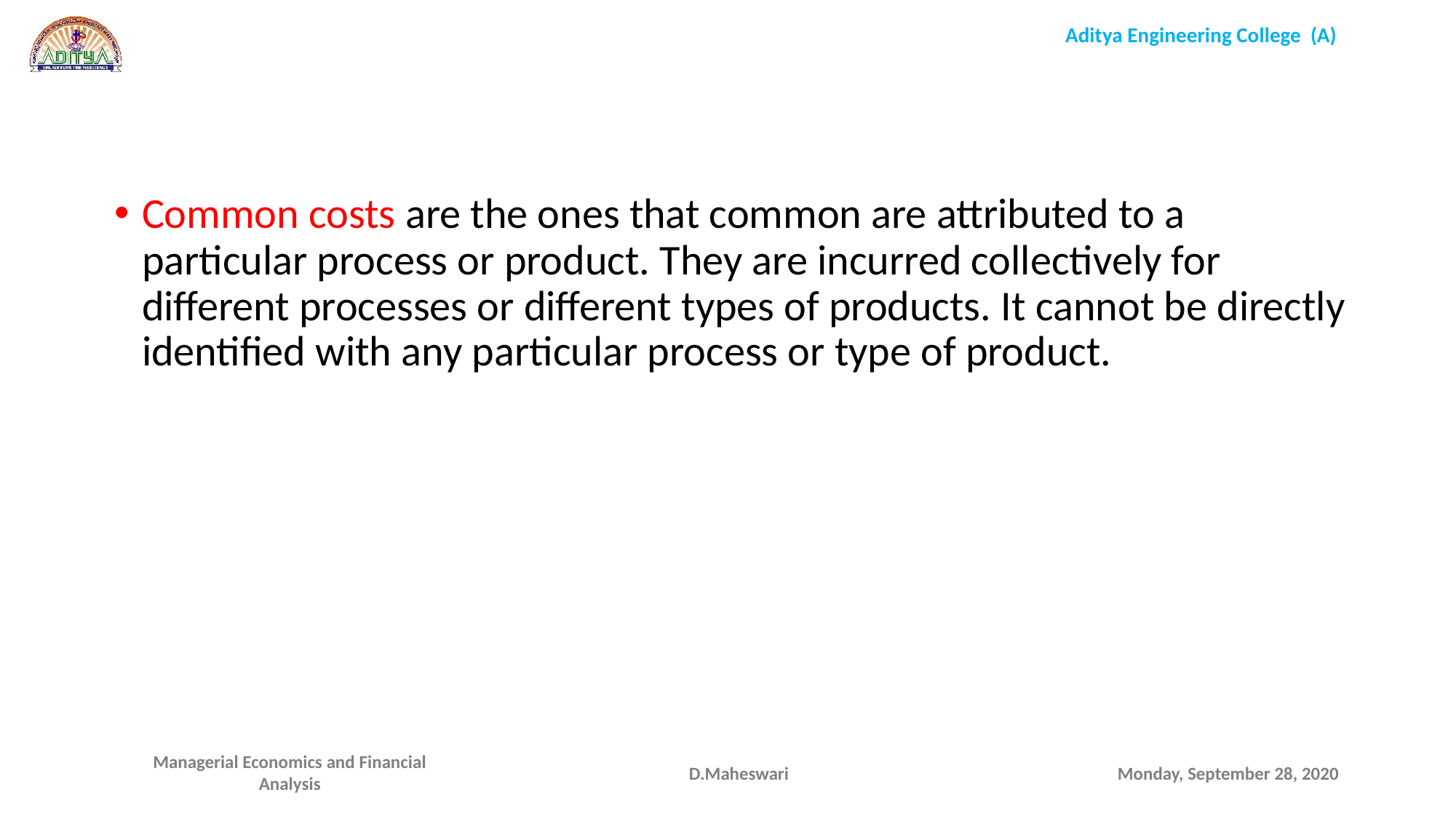

Common costs are the ones that common are attributed to a particular process or product. They are incurred collectively for different processes or different types of products. It cannot be directly identified with any particular process or type of product.
D.Maheswari
Monday, September 28, 2020